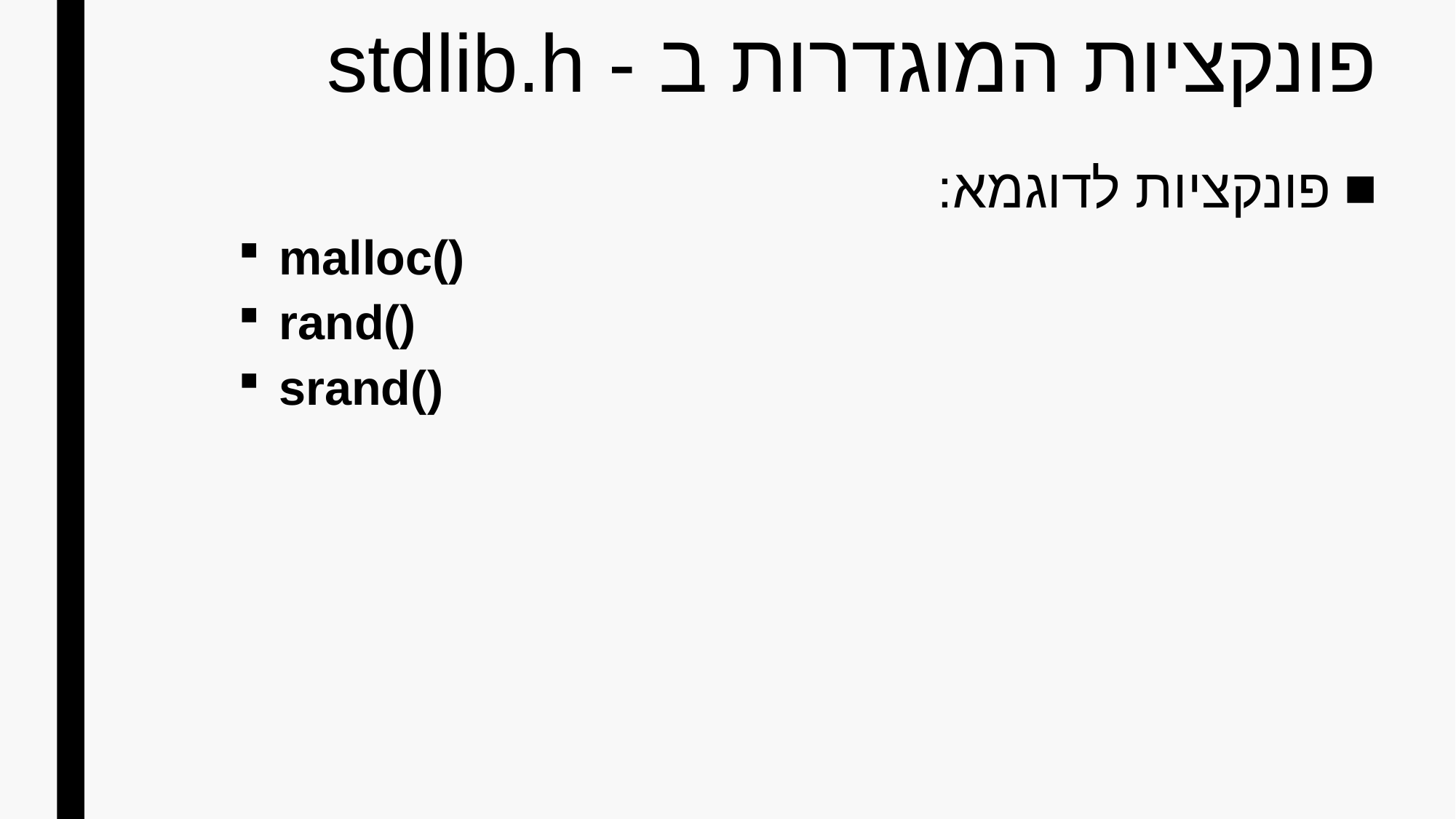

# פונקציות המוגדרות ב - stdlib.h
פונקציות לדוגמא:
malloc()
rand()
srand()